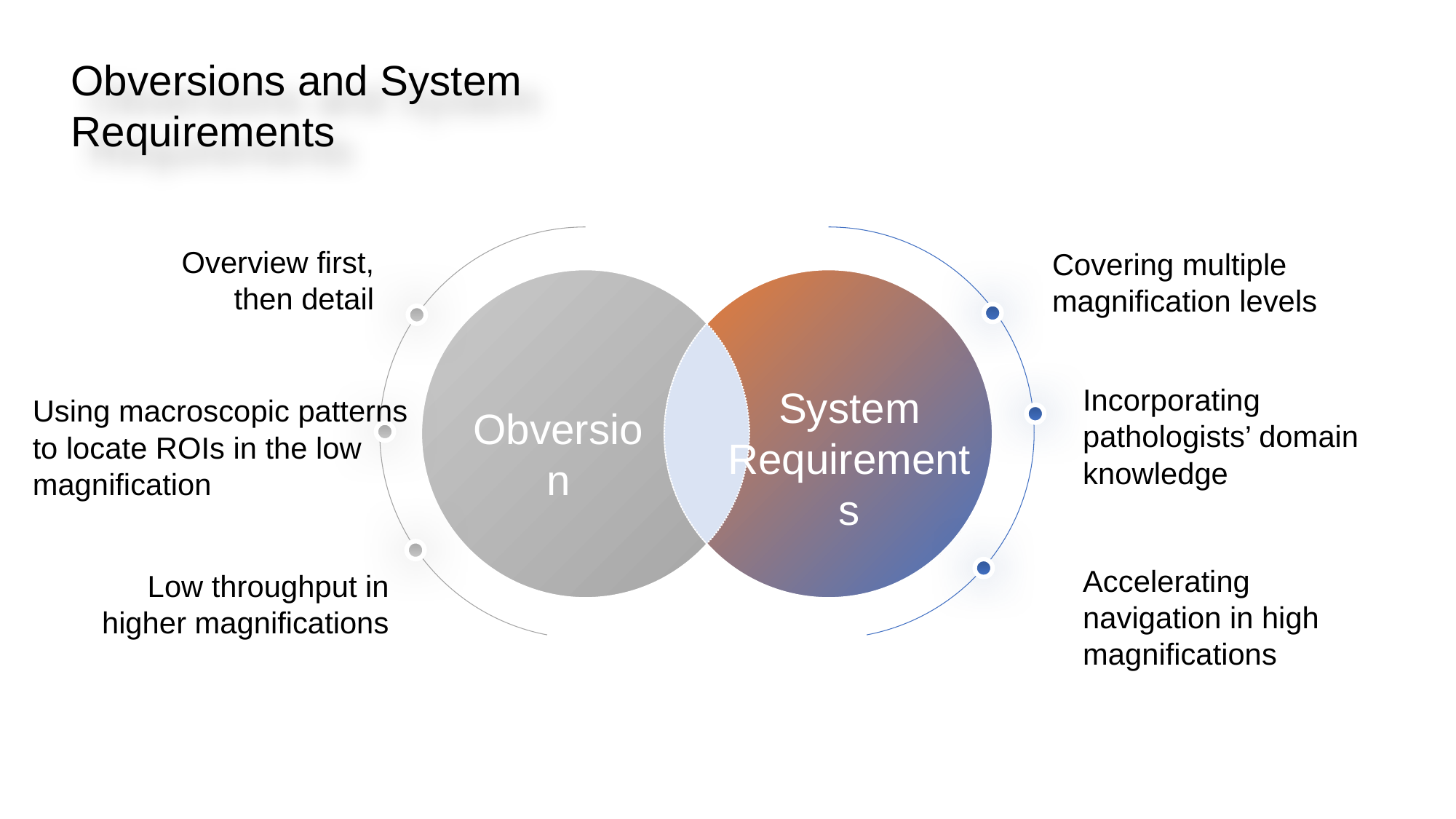

Obversions and System Requirements

Overview first,
 then detail
Covering multiple magnification levels

Incorporating pathologists’ domain knowledge
System
Requirements
Using macroscopic patterns to locate ROIs in the low magnification
Obversion

Accelerating navigation in high magnifications

Low throughput in higher magnifications